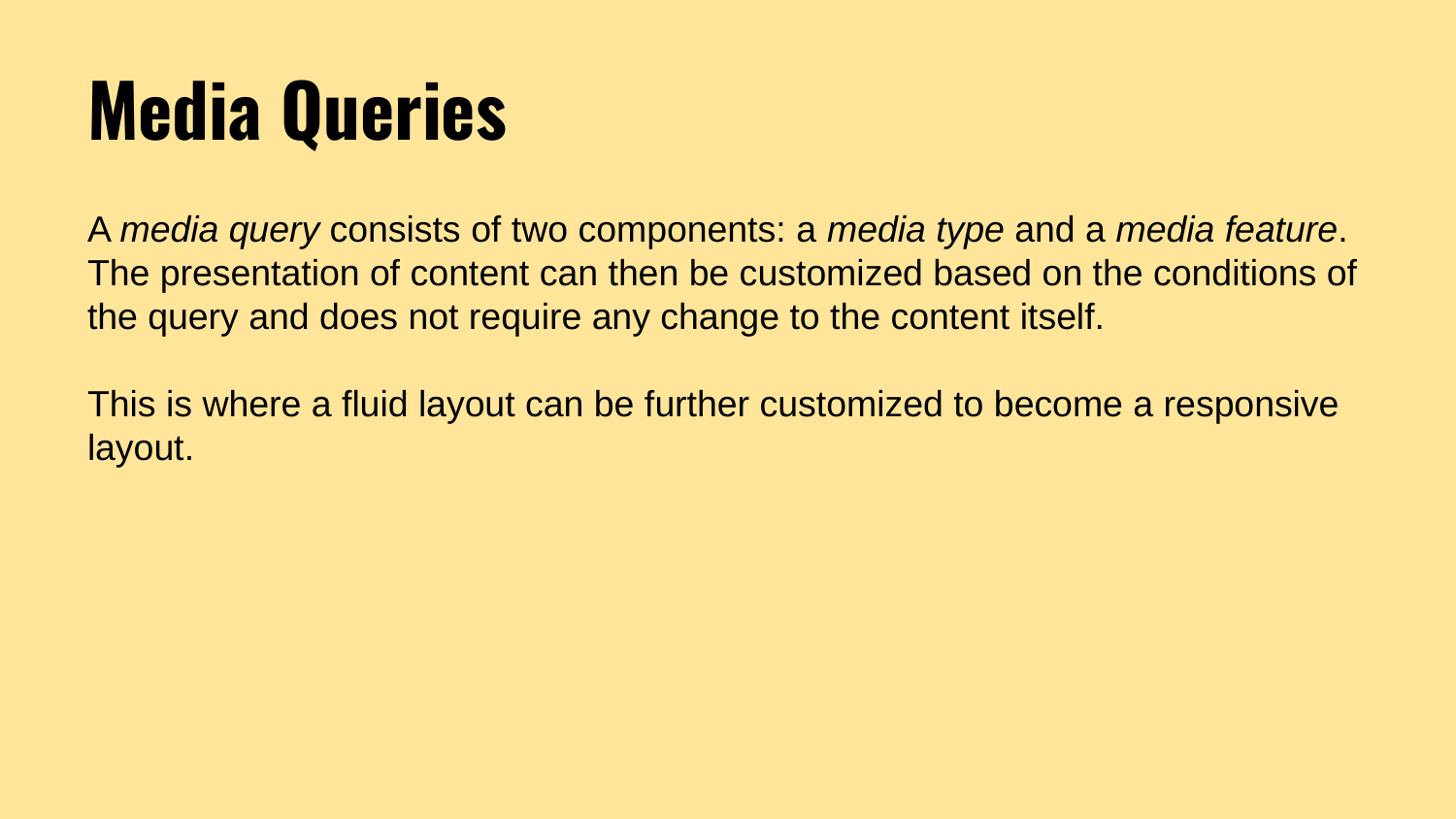

# Media Queries
A media query consists of two components: a media type and a media feature. The presentation of content can then be customized based on the conditions of the query and does not require any change to the content itself.

This is where a fluid layout can be further customized to become a responsive layout.